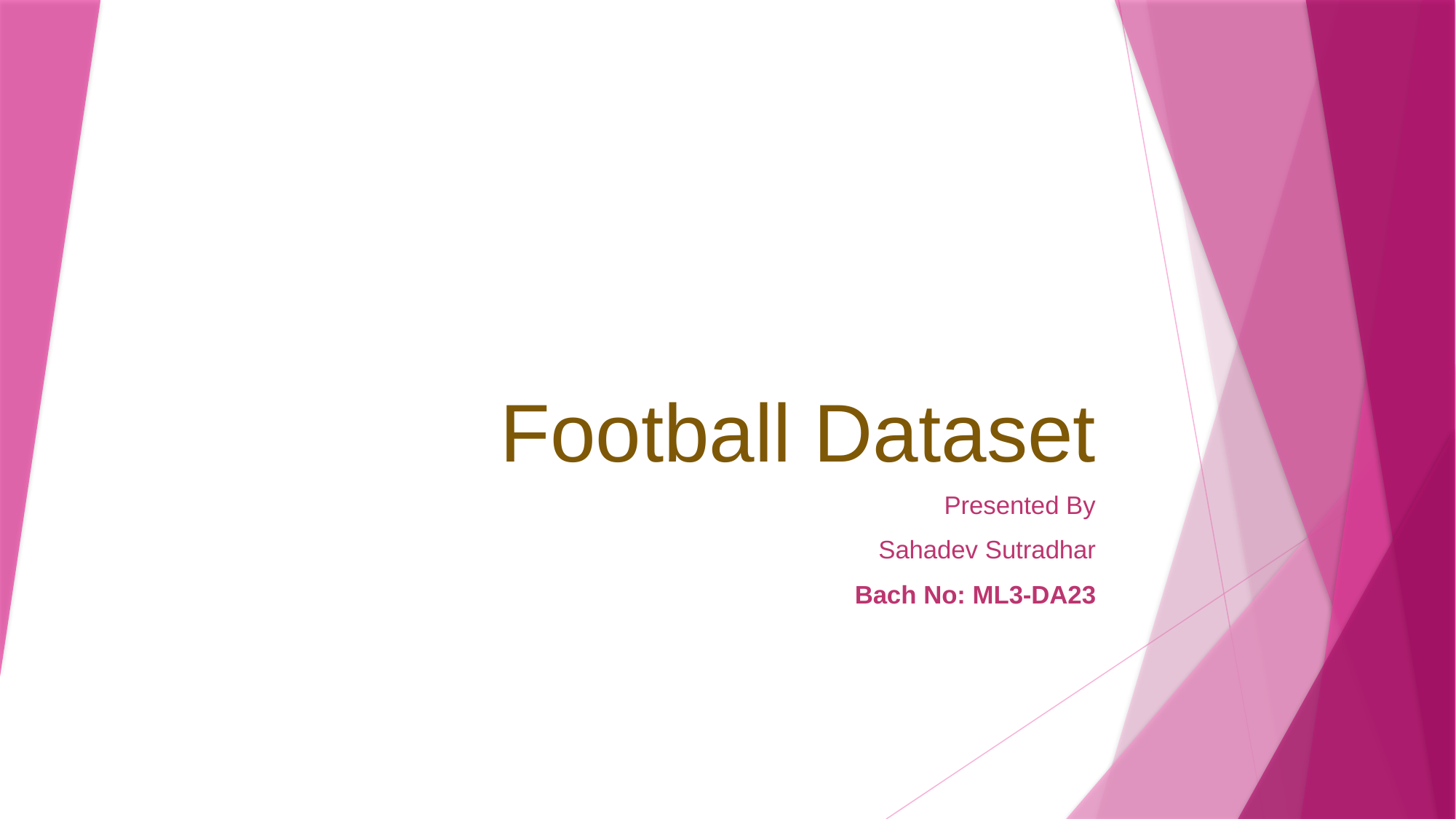

# Football Dataset
Presented By
Sahadev Sutradhar
Bach No: ML3-DA23